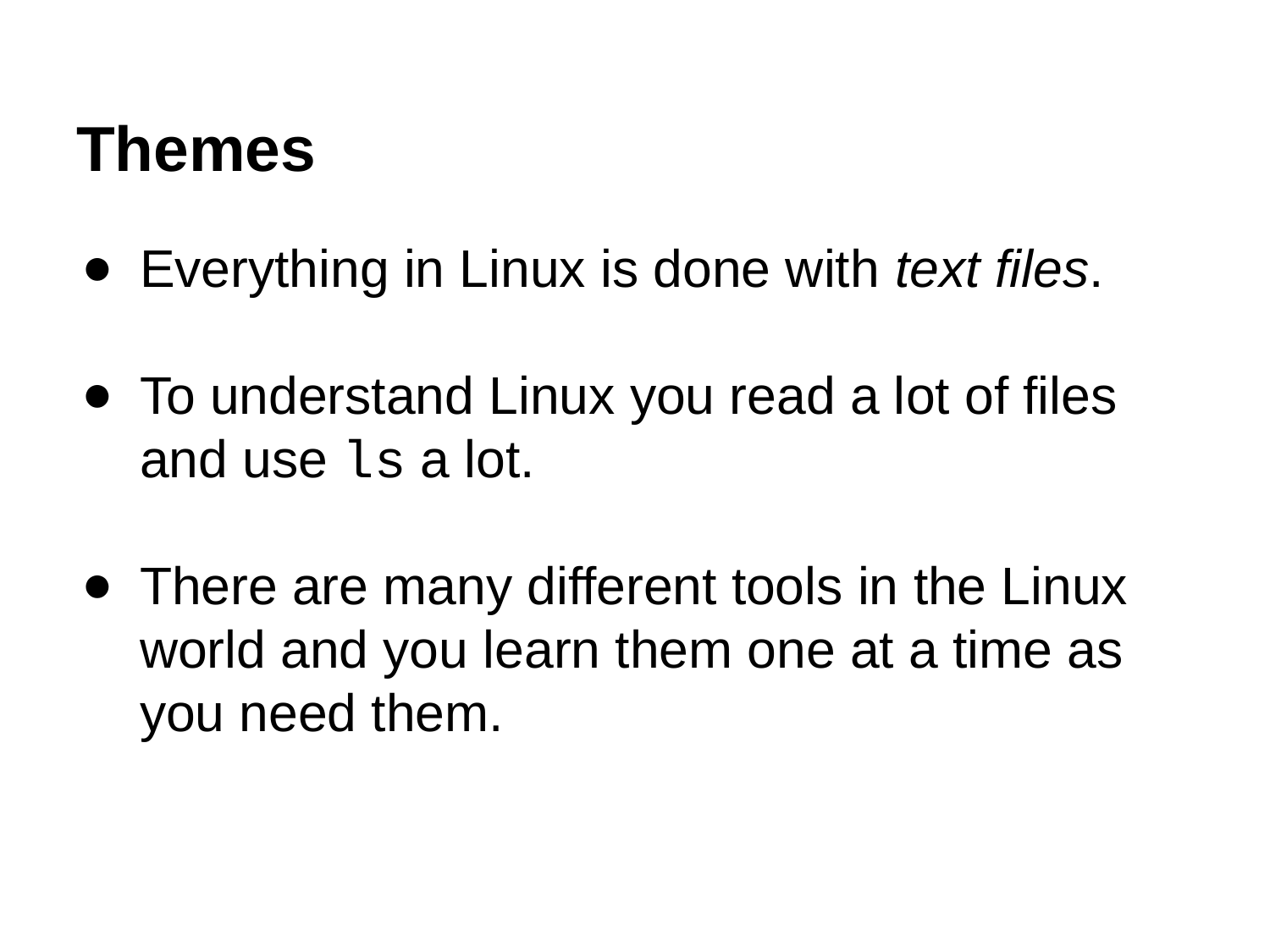

# Themes
Everything in Linux is done with text files.
To understand Linux you read a lot of files and use ls a lot.
There are many different tools in the Linux world and you learn them one at a time as you need them.